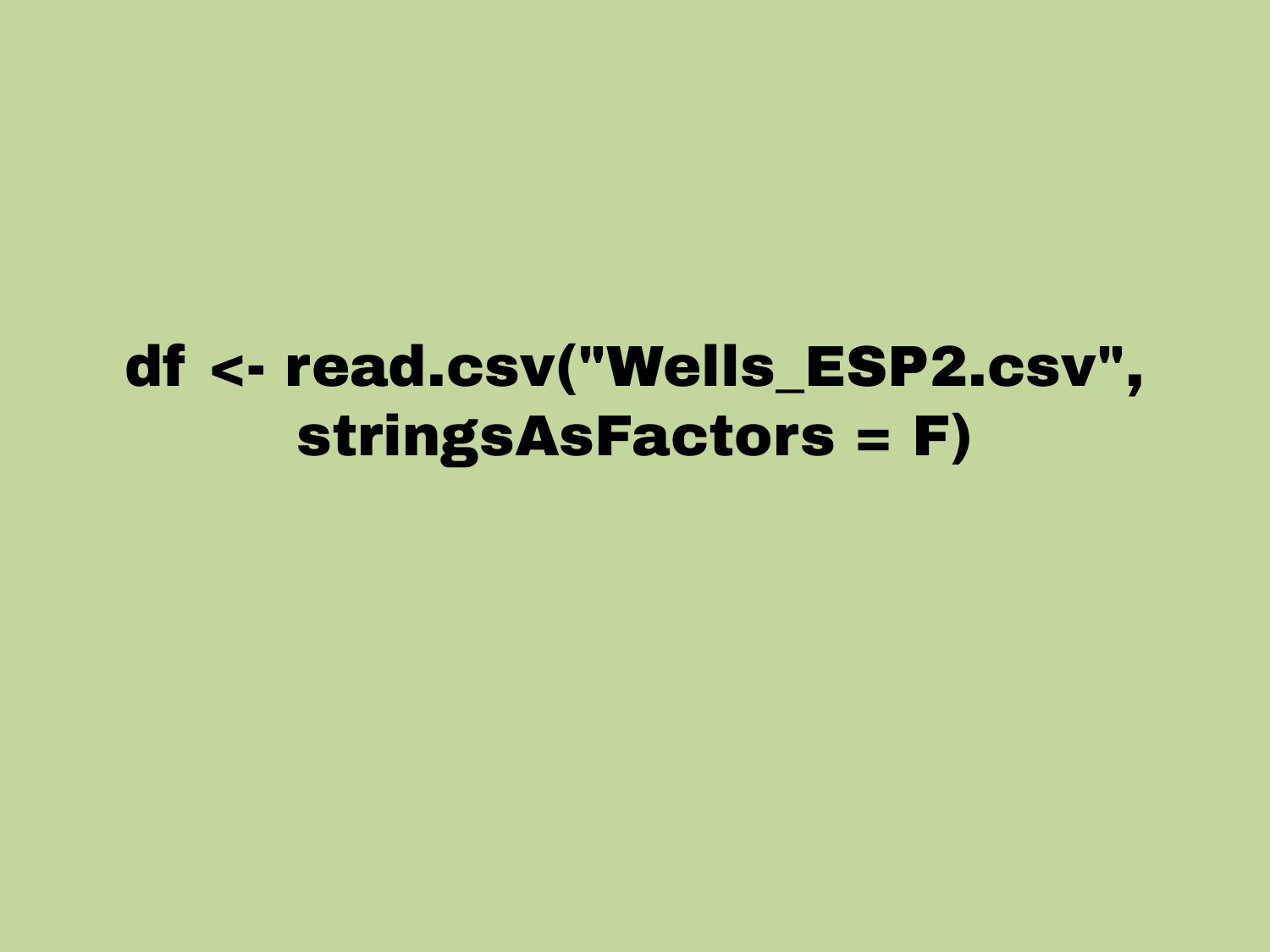

# df <- read.csv("Wells_ESP2.csv", stringsAsFactors = F)